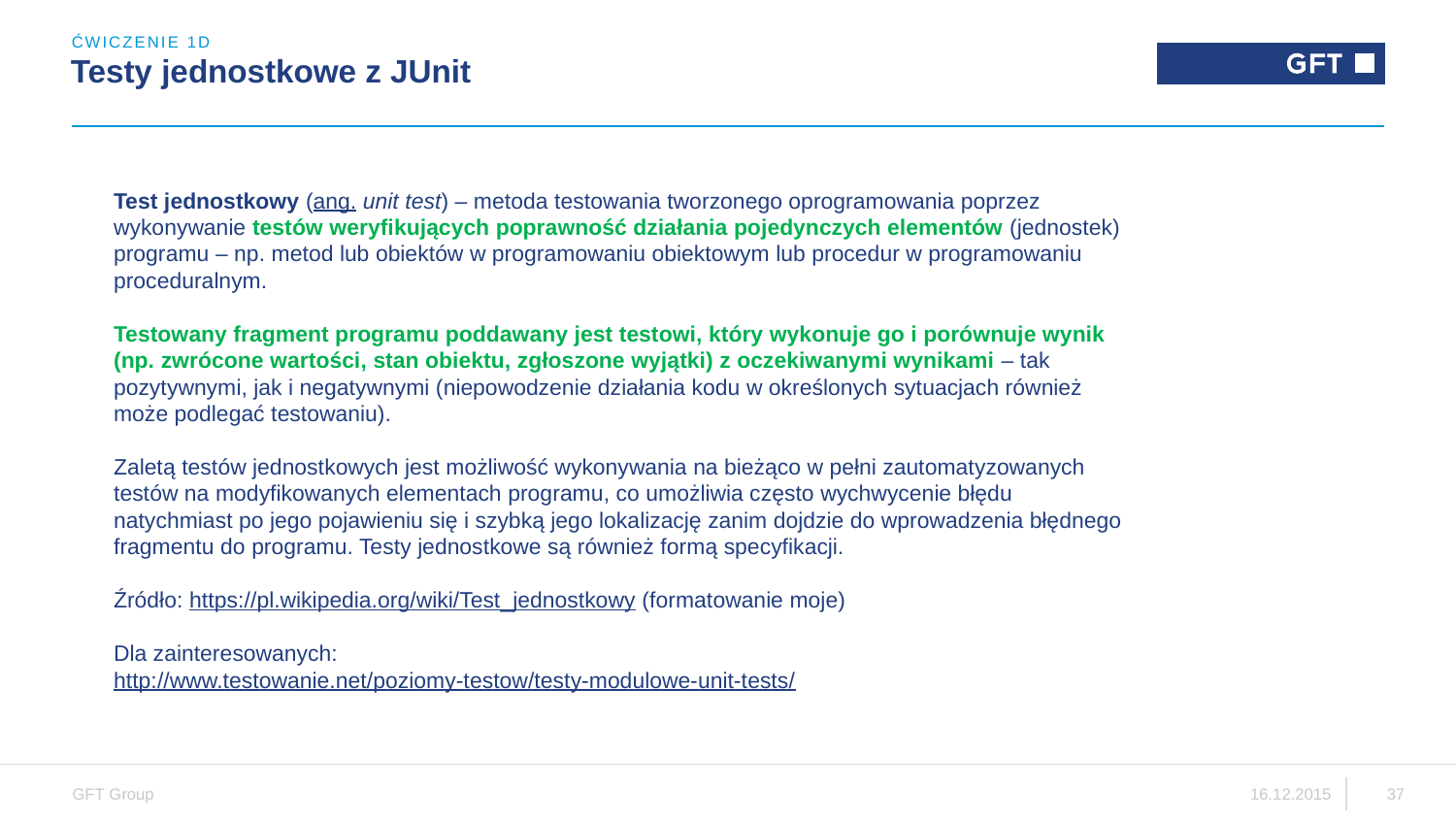

ĆWICZENIE 1D
# Testy jednostkowe z JUnit
Test jednostkowy (ang. unit test) – metoda testowania tworzonego oprogramowania poprzez wykonywanie testów weryfikujących poprawność działania pojedynczych elementów (jednostek) programu – np. metod lub obiektów w programowaniu obiektowym lub procedur w programowaniu proceduralnym.

Testowany fragment programu poddawany jest testowi, który wykonuje go i porównuje wynik (np. zwrócone wartości, stan obiektu, zgłoszone wyjątki) z oczekiwanymi wynikami – tak pozytywnymi, jak i negatywnymi (niepowodzenie działania kodu w określonych sytuacjach również może podlegać testowaniu).

Zaletą testów jednostkowych jest możliwość wykonywania na bieżąco w pełni zautomatyzowanych testów na modyfikowanych elementach programu, co umożliwia często wychwycenie błędu natychmiast po jego pojawieniu się i szybką jego lokalizację zanim dojdzie do wprowadzenia błędnego fragmentu do programu. Testy jednostkowe są również formą specyfikacji.

Źródło: https://pl.wikipedia.org/wiki/Test_jednostkowy (formatowanie moje)

Dla zainteresowanych:
http://www.testowanie.net/poziomy-testow/testy-modulowe-unit-tests/